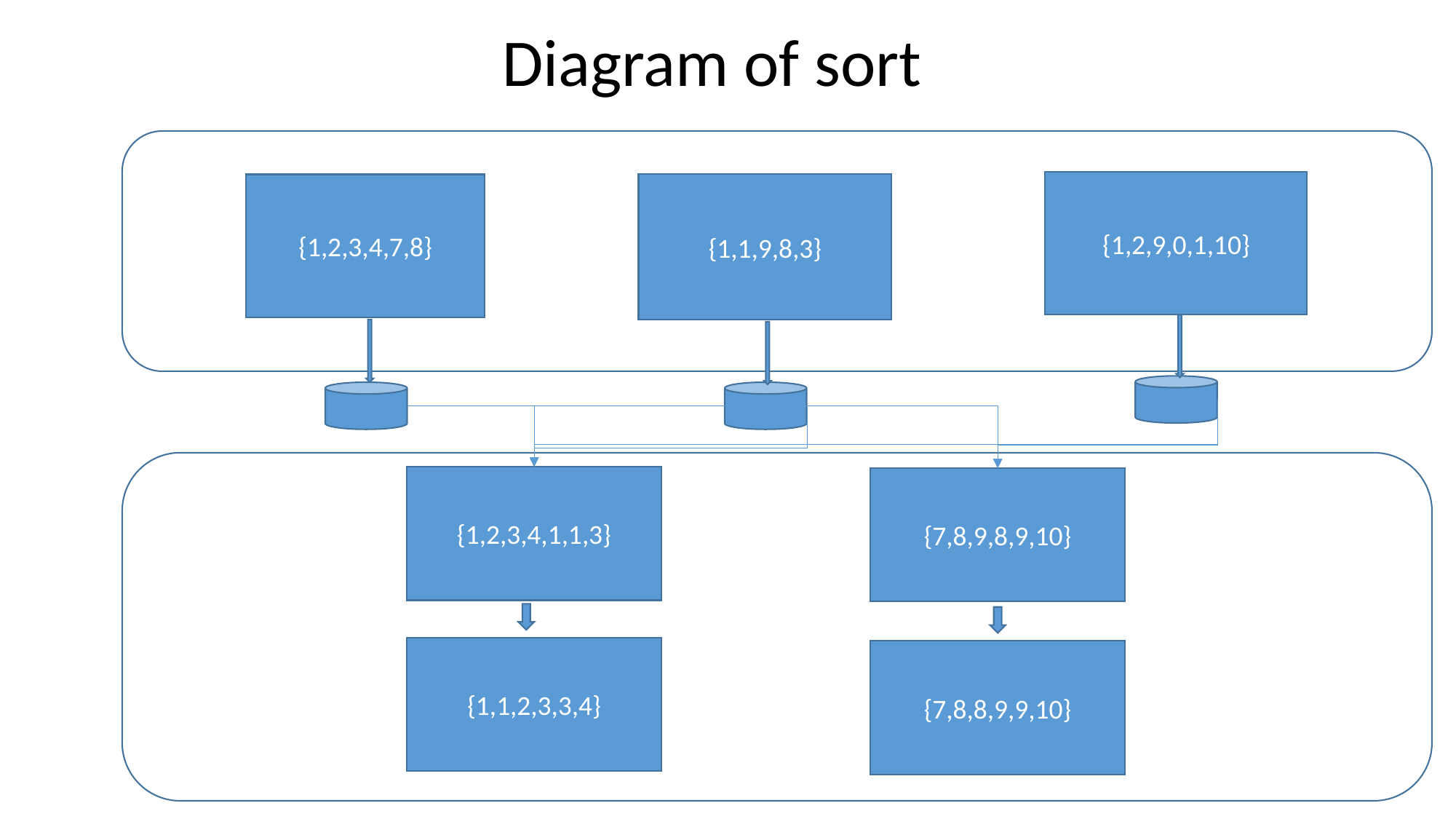

# Diagram of sort

{1,2,9,0,1,10}
{1,2,3,4,7,8}
{1,1,9,8,3}

{1,2,3,4,1,1,3}
{7,8,9,8,9,10}

{1,1,2,3,3,4}
{7,8,8,9,9,10}